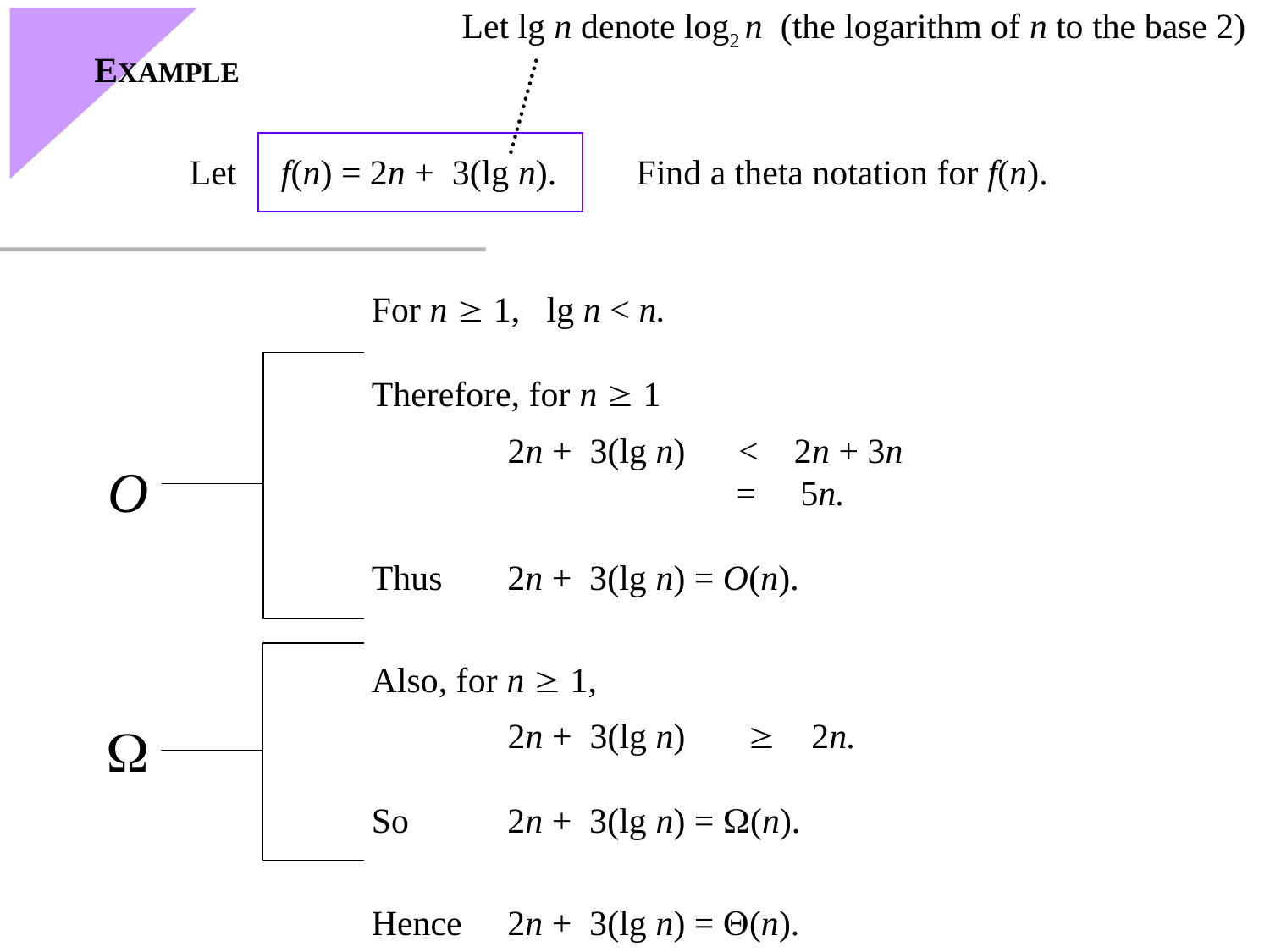

Let lg n denote log2 n  (the logarithm of n to the base 2)

EXAMPLE

Let     f(n) = 2n +  3(lg n).         Find a theta notation for f(n).

For n ≥ 1,   lg n < n.

Therefore, for n ≥ 1
 	 2n +  3(lg n)      <    2n + 3n
                                         =     5n.

Thus 	 2n +  3(lg n) = O(n).

Also, for n ≥ 1,
	 2n +  3(lg n)       ≥    2n.

So	 2n +  3(lg n) = Ω(n).

Hence	 2n +  3(lg n) = Θ(n).

O

Ω